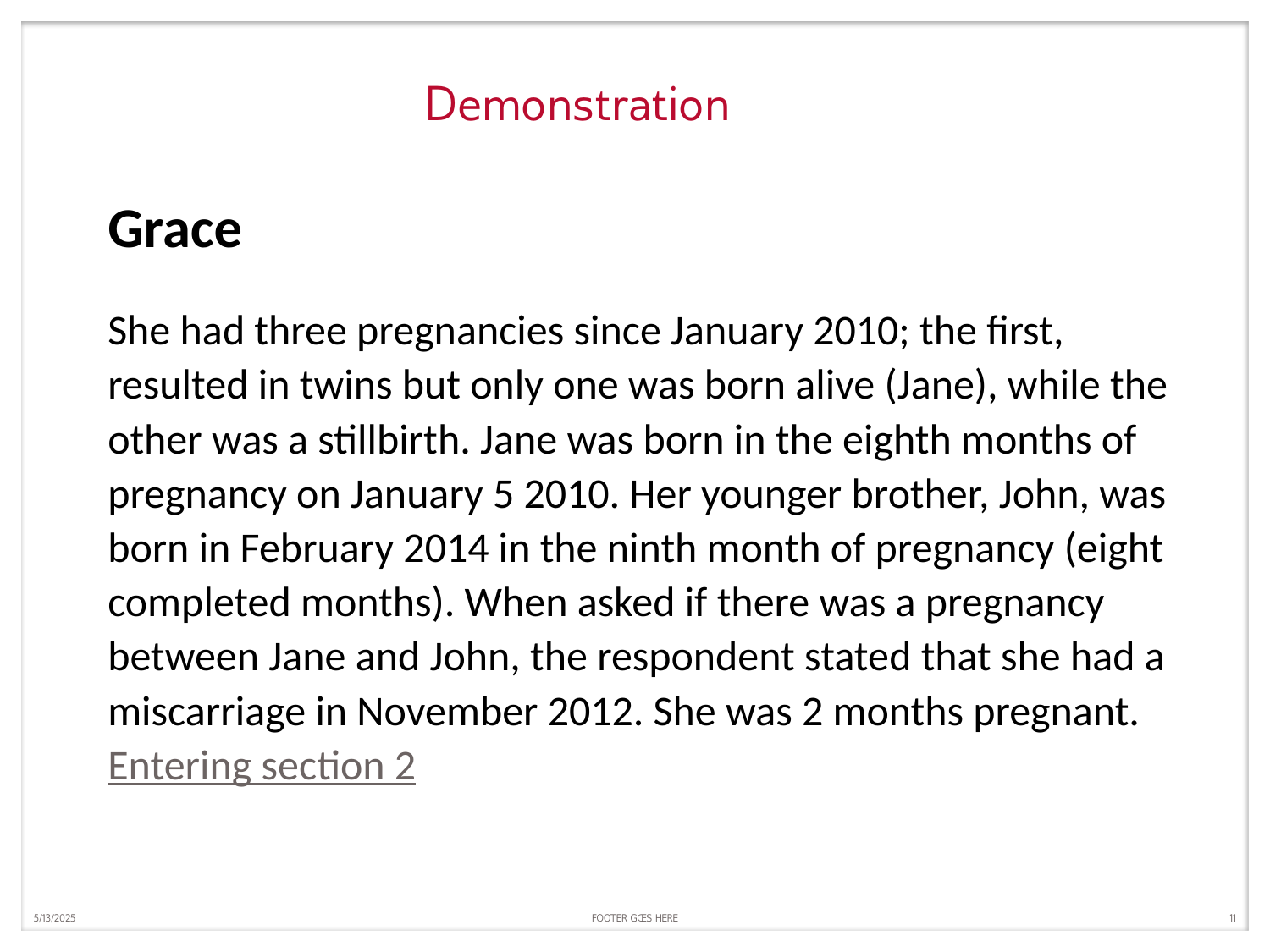

# Demonstration
Grace

She had three pregnancies since January 2010; the first,
resulted in twins but only one was born alive (Jane), while the other was a stillbirth. Jane was born in the eighth months of pregnancy on January 5 2010. Her younger brother, John, was born in February 2014 in the ninth month of pregnancy (eight completed months). When asked if there was a pregnancy between Jane and John, the respondent stated that she had a miscarriage in November 2012. She was 2 months pregnant.
Entering section 2
5/13/2025
FOOTER GOES HERE
11